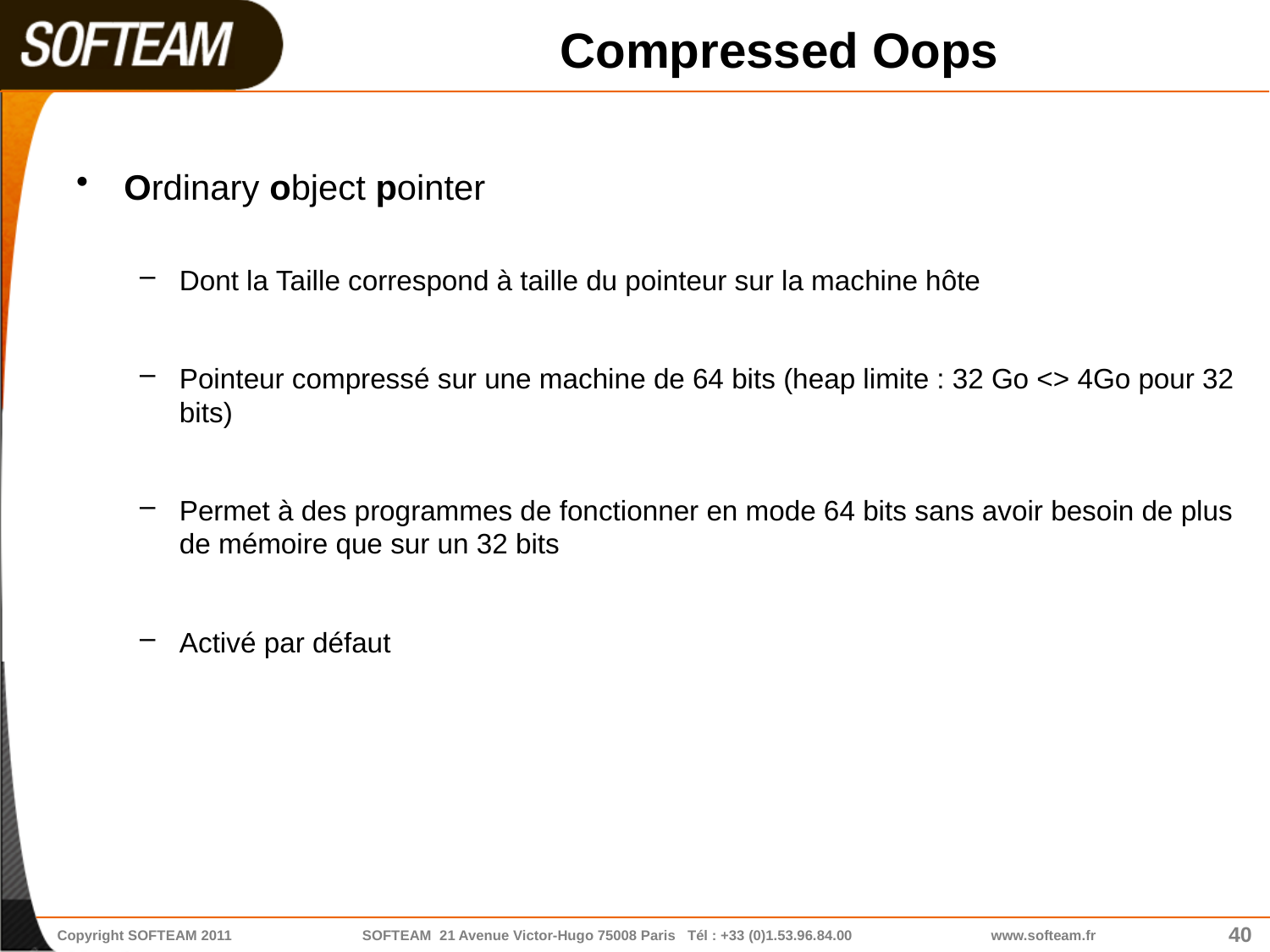

# Compressed Oops
Ordinary object pointer

Dont la Taille correspond à taille du pointeur sur la machine hôte

Pointeur compressé sur une machine de 64 bits (heap limite : 32 Go <> 4Go pour 32 bits)

Permet à des programmes de fonctionner en mode 64 bits sans avoir besoin de plus de mémoire que sur un 32 bits

Activé par défaut